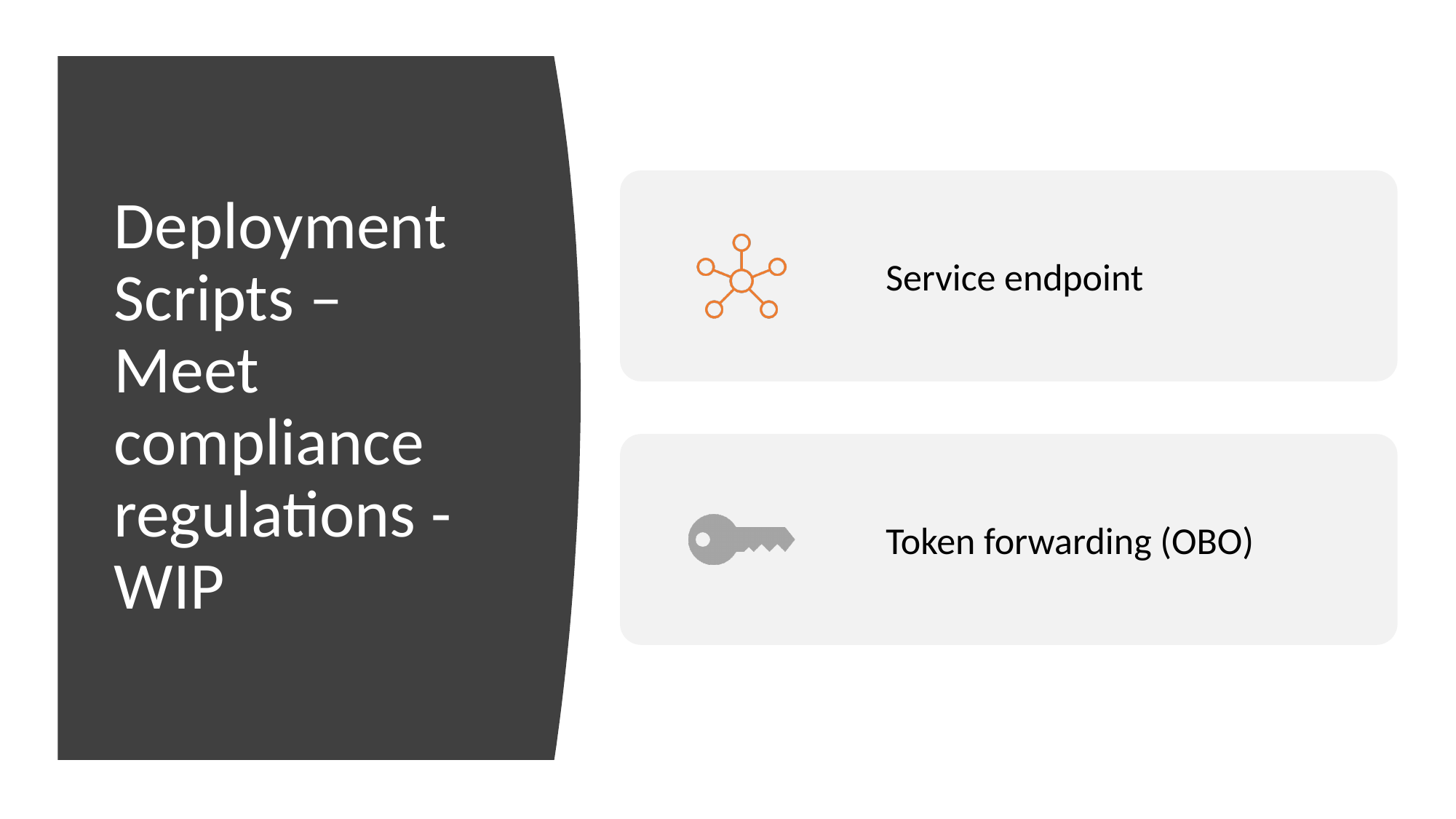

Service endpoint
Token forwarding (OBO)

# Deployment Scripts – Meet compliance regulations - WIP